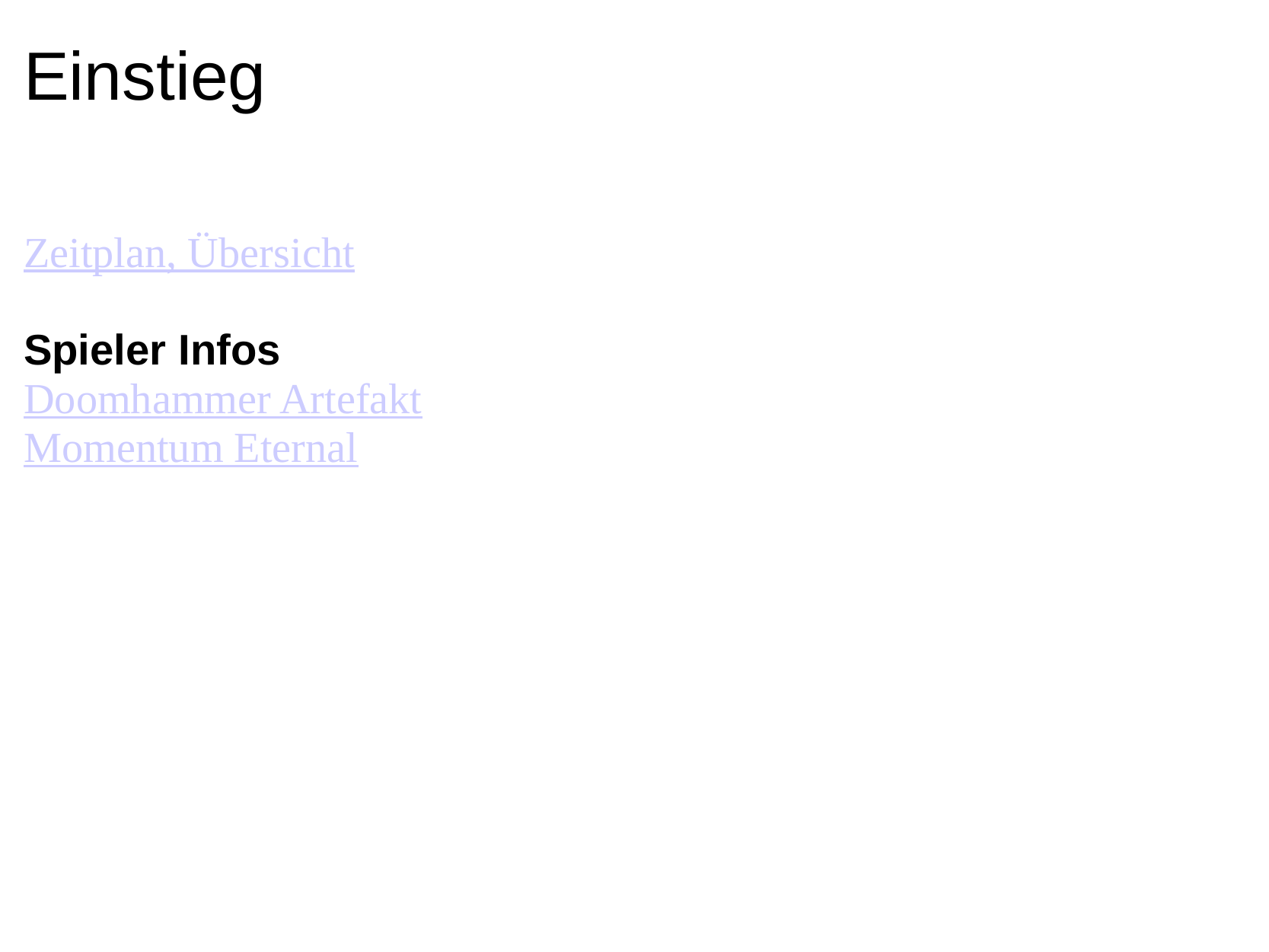

# Einstieg
Zeitplan, Übersicht

Spieler Infos
Doomhammer Artefakt
Momentum Eternal